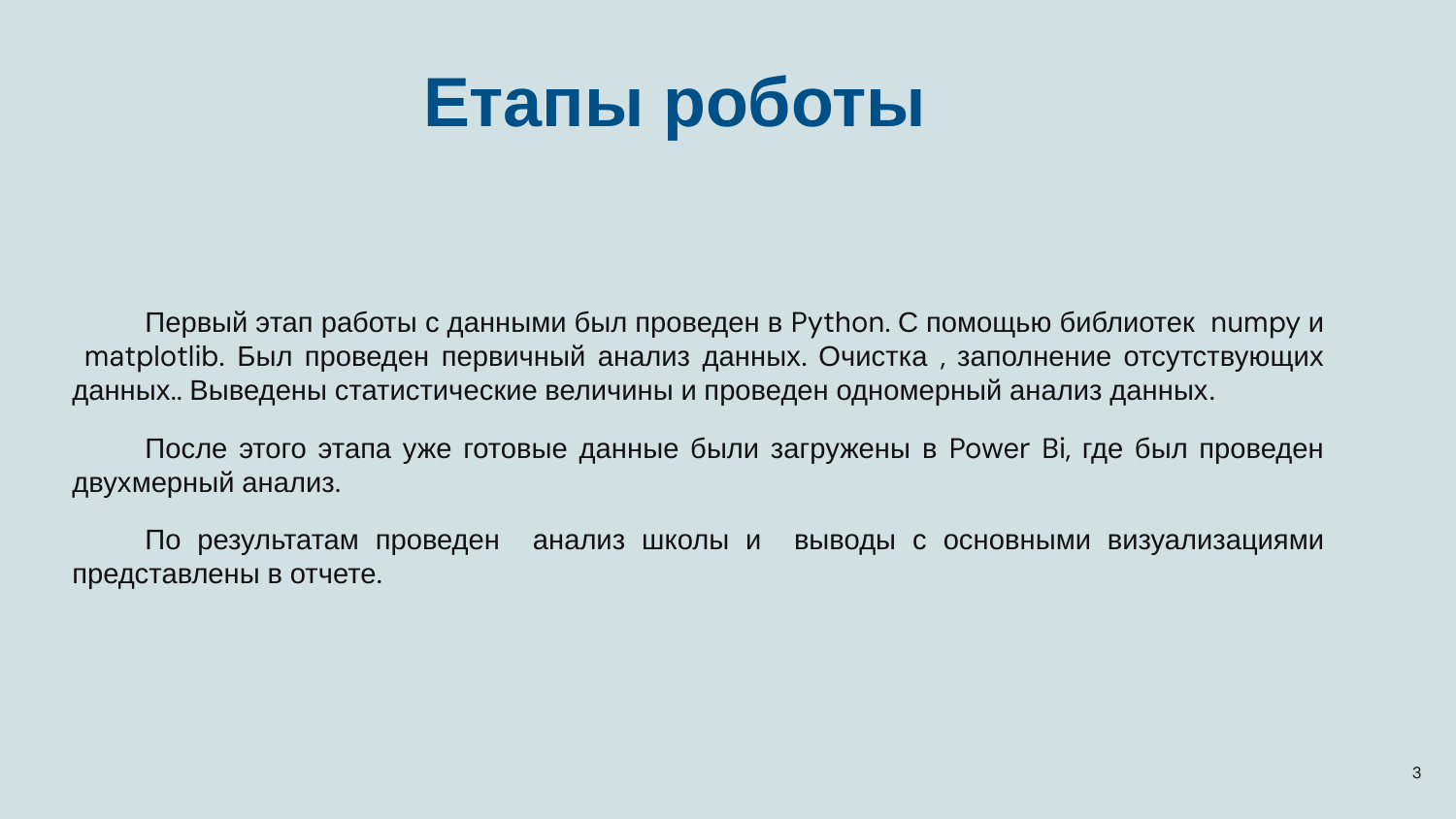

Етапы роботы
Первый этап работы с данными был проведен в Python. С помощью библиотек  numpy и  matplotlib. Был проведен первичный анализ данных. Очистка , заполнение отсутствующих данных.. Выведены статистические величины и проведен одномерный анализ данных.
После этого этапа уже готовые данные были загружены в Power Bi, где был проведен двухмерный анализ.
По результатам проведен  анализ школы и  выводы с основными визуализациями представлены в отчете.

3